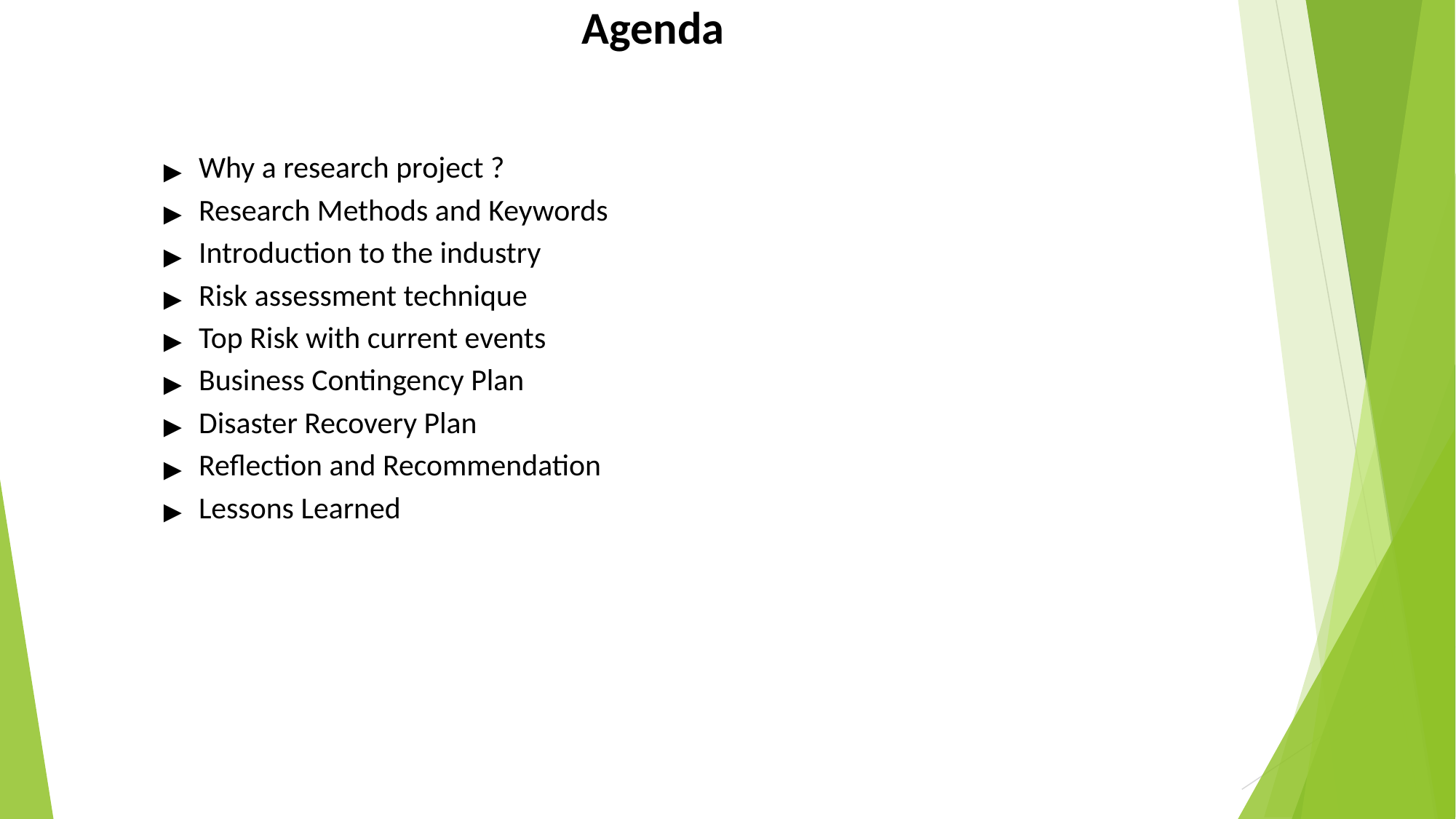

# Agenda
Why a research project ?
Research Methods and Keywords
Introduction to the industry
Risk assessment technique
Top Risk with current events
Business Contingency Plan
Disaster Recovery Plan
Reflection and Recommendation
Lessons Learned